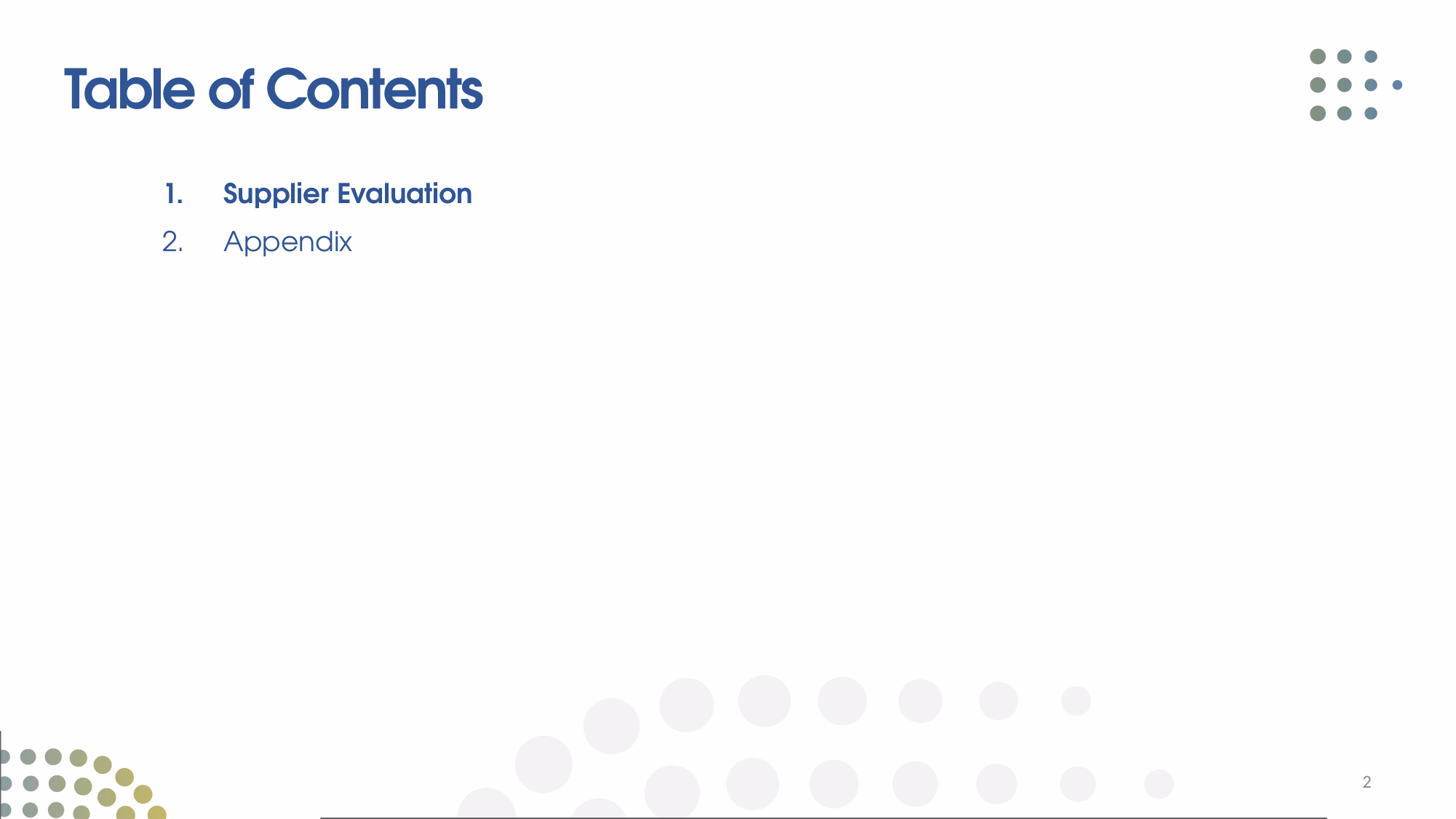

Table of Contents
Supplier Evaluation
Appendix
2